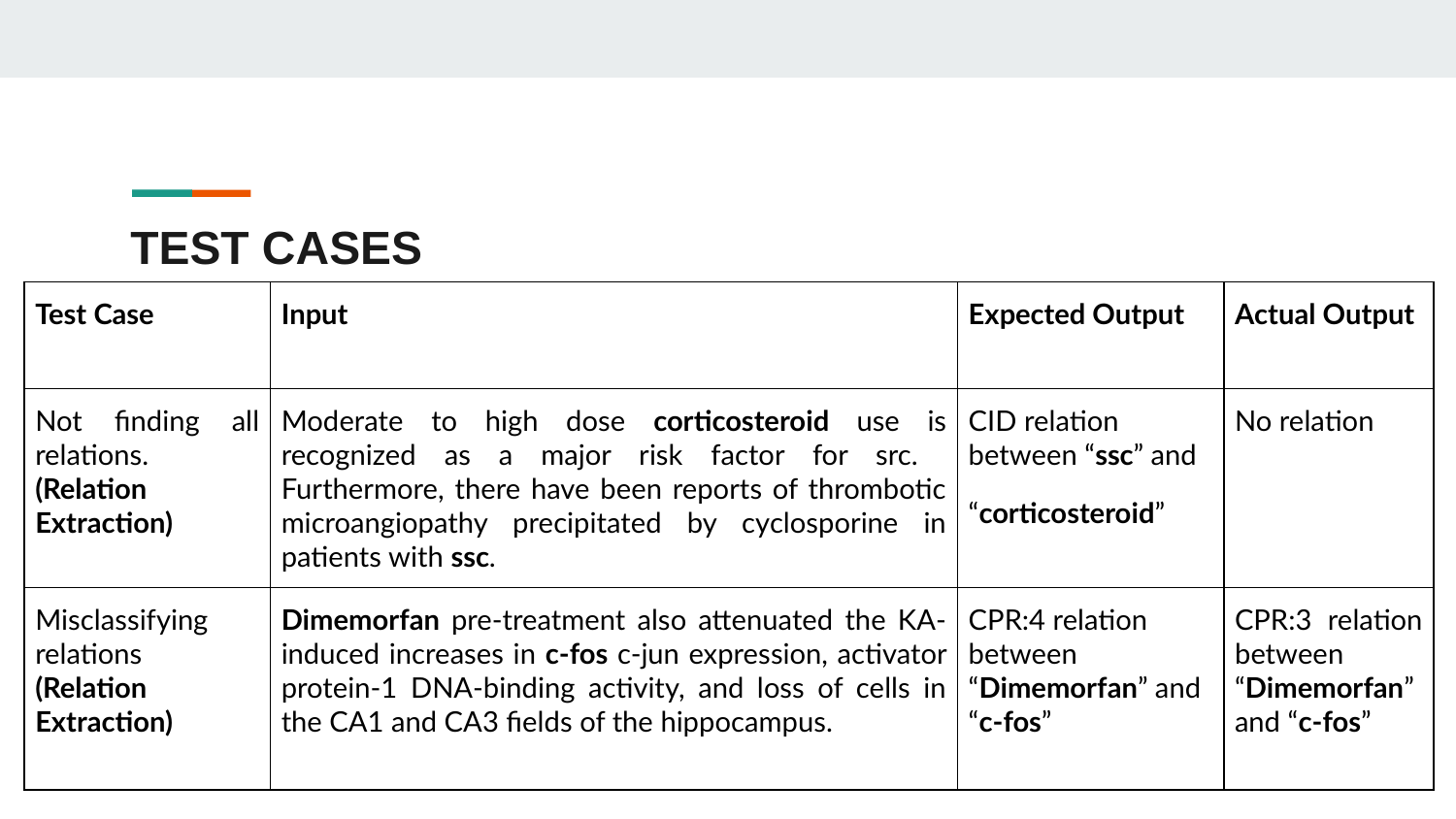

# TEST CASES
| Test Case | Input | Expected Output | Actual Output |
| --- | --- | --- | --- |
| Not finding all relations. (Relation Extraction) | Moderate to high dose corticosteroid use is recognized as a major risk factor for src. Furthermore, there have been reports of thrombotic microangiopathy precipitated by cyclosporine in patients with ssc. | CID relation between “ssc” and “corticosteroid” | No relation |
| Misclassifying relations (Relation Extraction) | Dimemorfan pre-treatment also attenuated the KA-induced increases in c-fos c-jun expression, activator protein-1 DNA-binding activity, and loss of cells in the CA1 and CA3 fields of the hippocampus. | CPR:4 relation between “Dimemorfan” and “c-fos” | CPR:3 relation between “Dimemorfan” and “c-fos” |